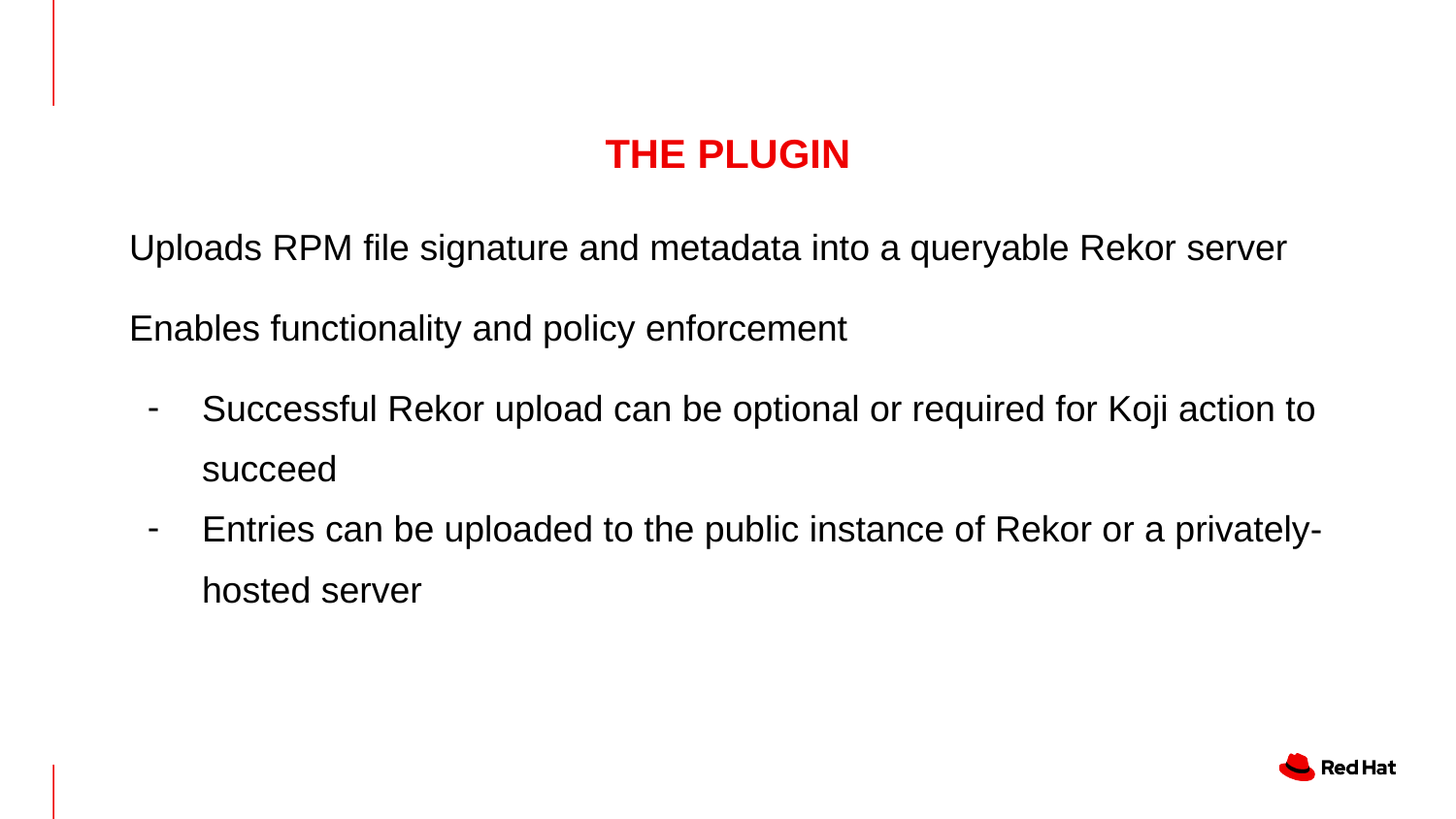

# THE PLUGIN
Uploads RPM file signature and metadata into a queryable Rekor server
Enables functionality and policy enforcement
Successful Rekor upload can be optional or required for Koji action to succeed
Entries can be uploaded to the public instance of Rekor or a privately-hosted server